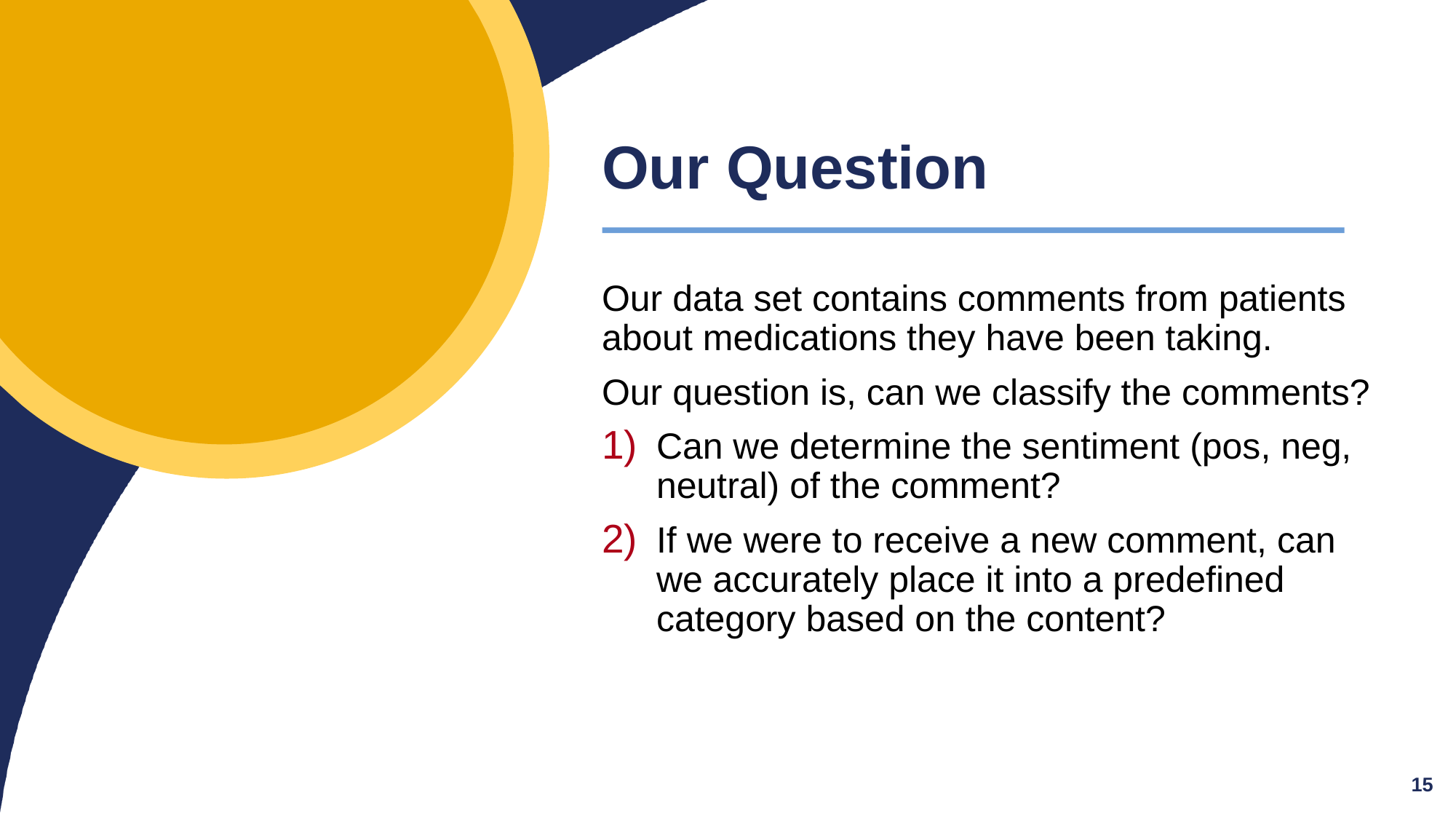

# Our Question
Our data set contains comments from patients about medications they have been taking.
Our question is, can we classify the comments?
Can we determine the sentiment (pos, neg, neutral) of the comment?
If we were to receive a new comment, can we accurately place it into a predefined category based on the content?
15